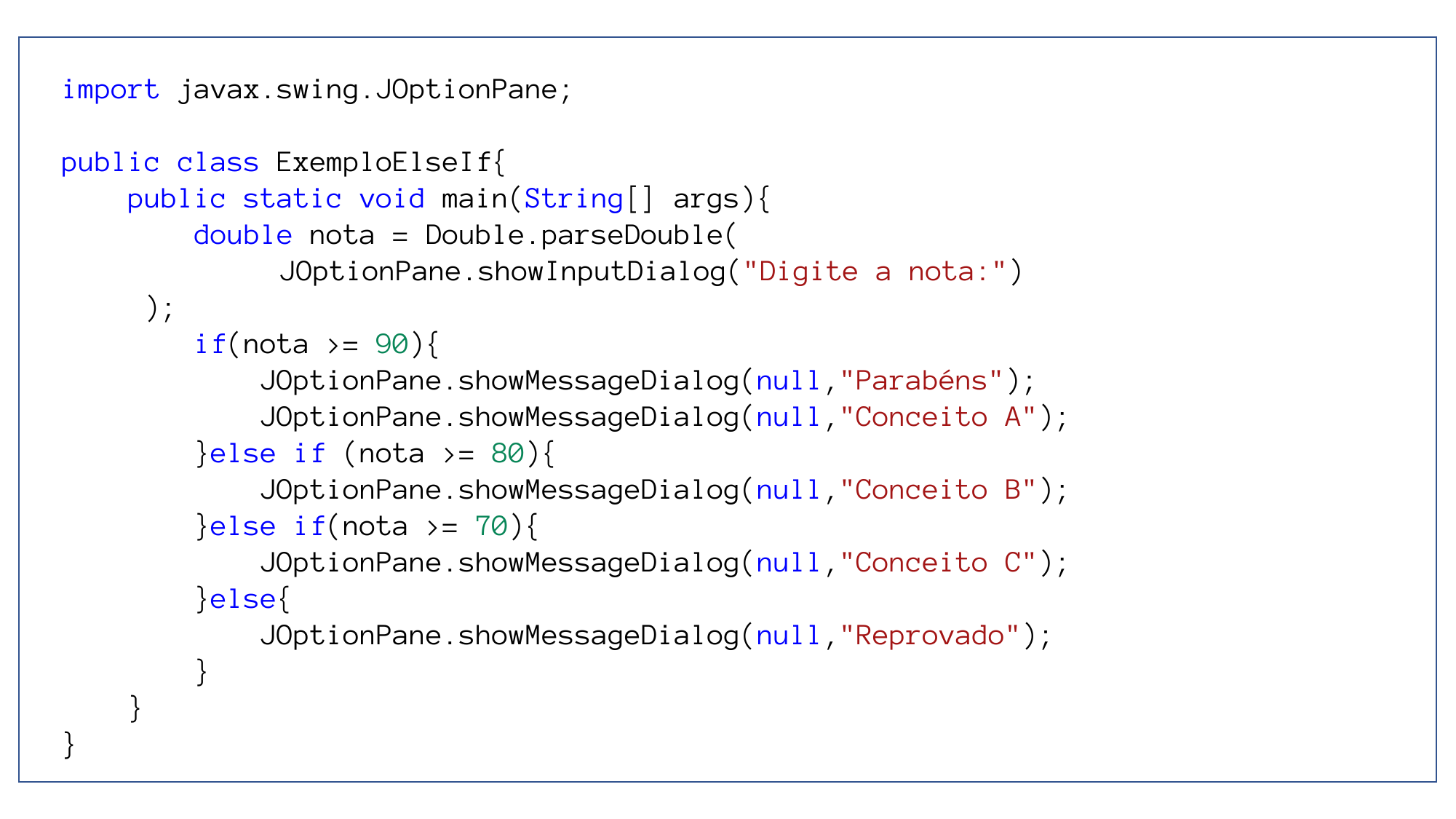

import javax.swing.JOptionPane;
public class ExemploElseIf{
    public static void main(String[] args){
        double nota = Double.parseDouble(
		JOptionPane.showInputDialog("Digite a nota:")
     );
        if(nota >= 90){
            JOptionPane.showMessageDialog(null,"Parabéns");
            JOptionPane.showMessageDialog(null,"Conceito A");
        }else if (nota >= 80){
            JOptionPane.showMessageDialog(null,"Conceito B");
        }else if(nota >= 70){
            JOptionPane.showMessageDialog(null,"Conceito C");
        }else{
            JOptionPane.showMessageDialog(null,"Reprovado");
        }
    }
}